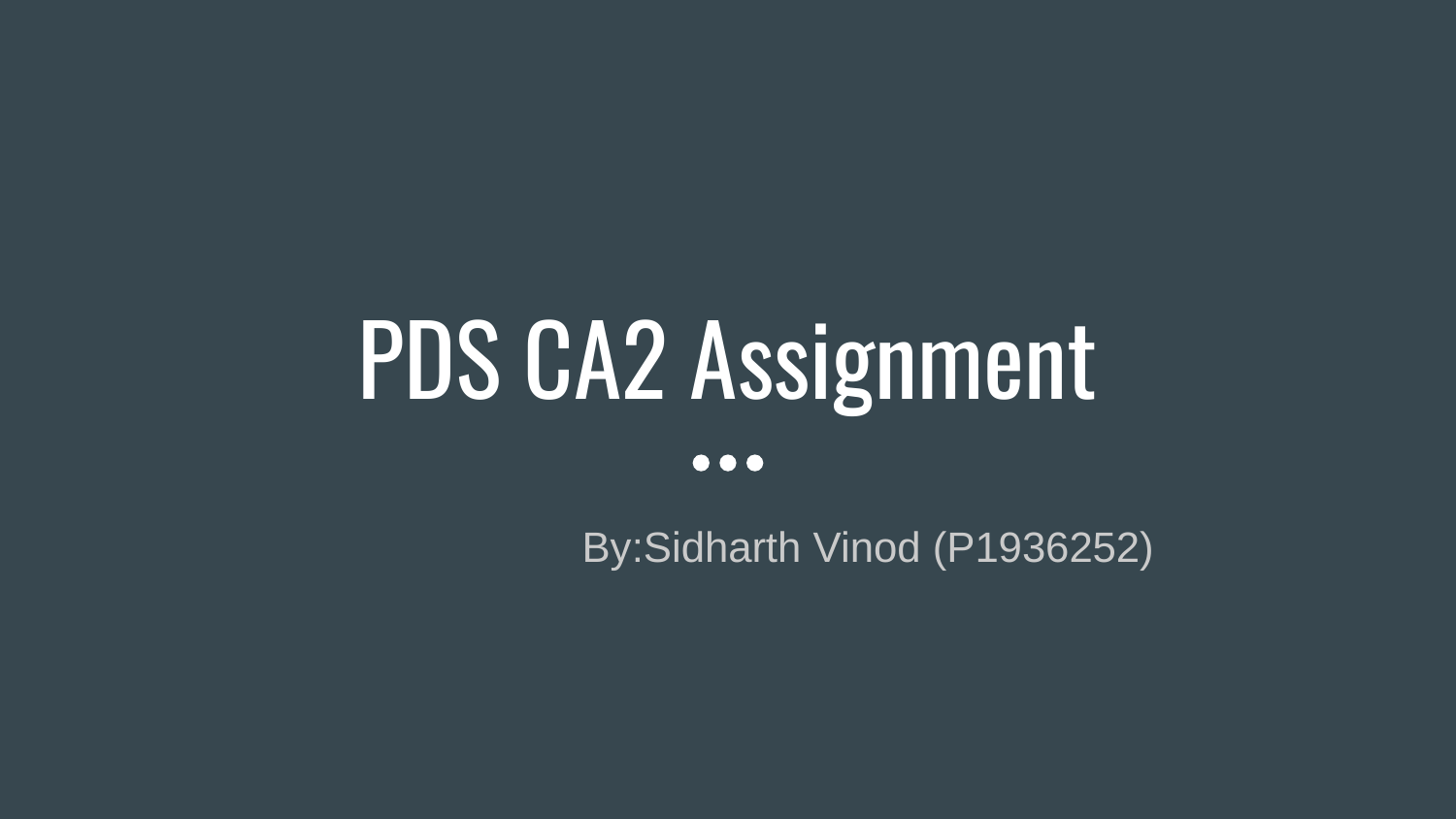

# PDS CA2 Assignment
              		  By:Sidharth Vinod (P1936252)